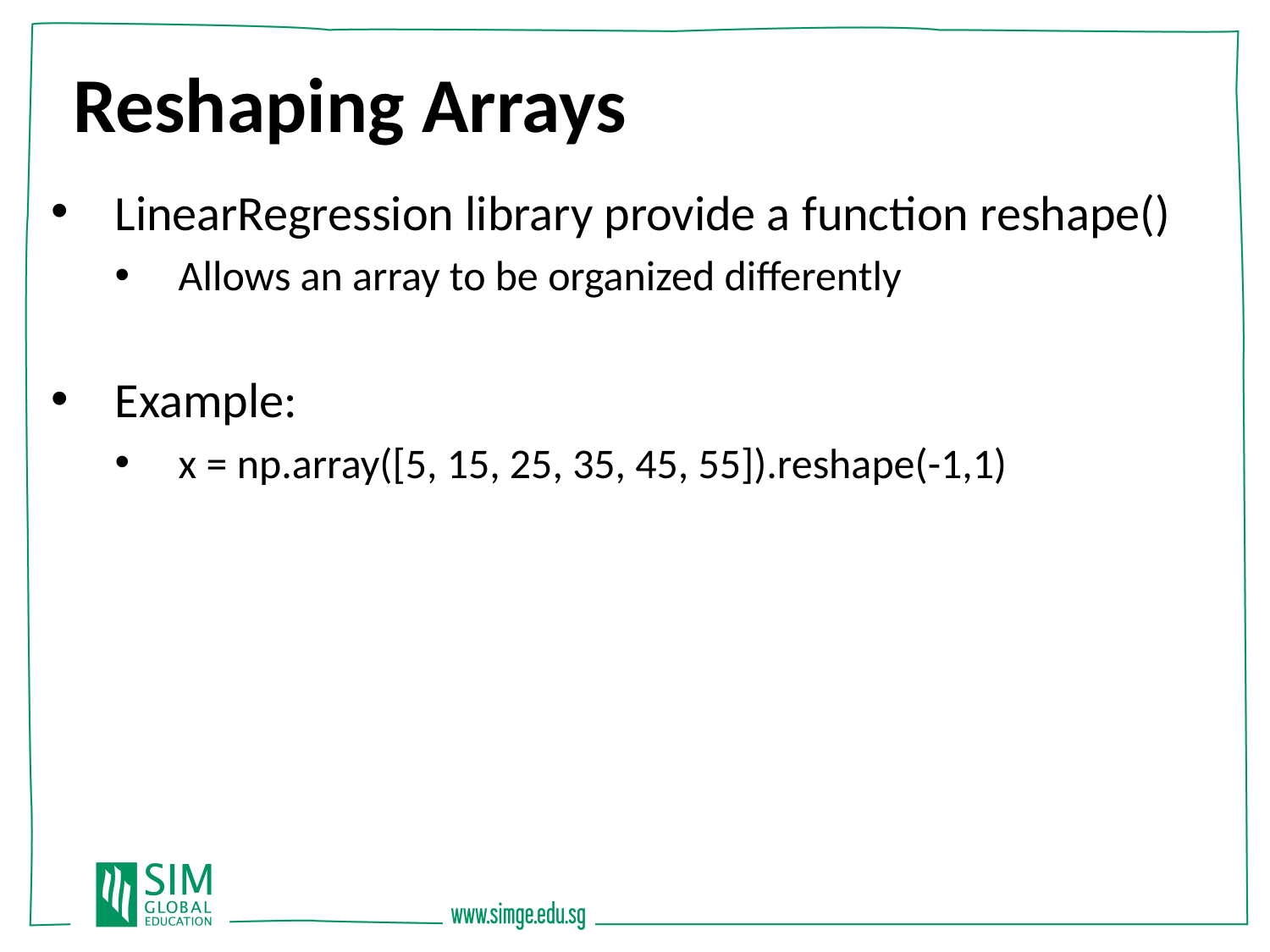

Reshaping Arrays
LinearRegression library provide a function reshape()
Allows an array to be organized differently

Example:
x = np.array([5, 15, 25, 35, 45, 55]).reshape(-1,1)